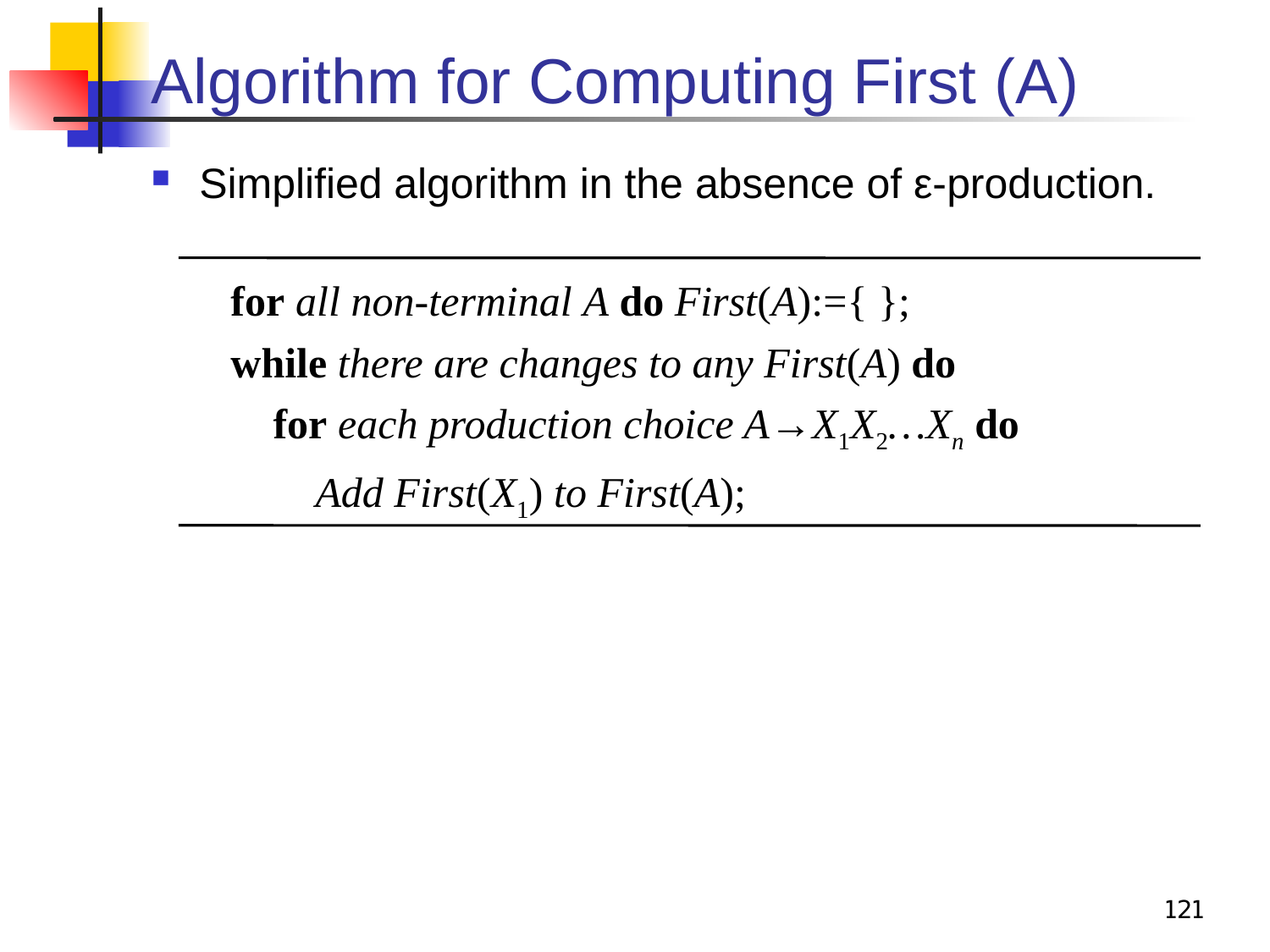

# Algorithm for Computing First (A)
Simplified algorithm in the absence of ε-production.
for all non-terminal A do First(A):={ };
while there are changes to any First(A) do
    for each production choice A→X1X2…Xn do
        Add First(X1) to First(A);
121